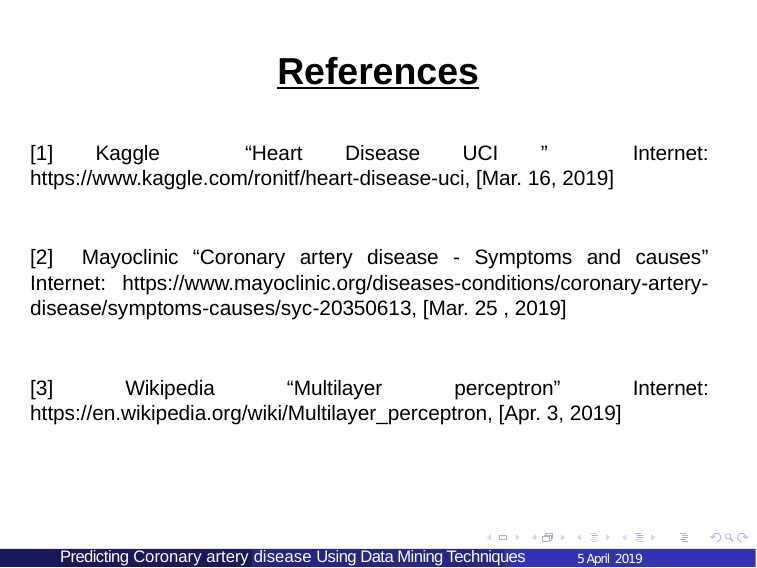

# References
[1] Kaggle  “Heart Disease UCI ”  Internet: https://www.kaggle.com/ronitf/heart-disease-uci, [Mar. 16, 2019]

[2]  Mayoclinic “Coronary artery disease - Symptoms and causes” Internet: https://www.mayoclinic.org/diseases-conditions/coronary-artery-disease/symptoms-causes/syc-20350613, [Mar. 25 , 2019]

[3] Wikipedia “Multilayer perceptron” Internet: https://en.wikipedia.org/wiki/Multilayer_perceptron, [Apr. 3, 2019]

 Predicting Coronary artery disease Using Data Mining Techniques
5 April  2019